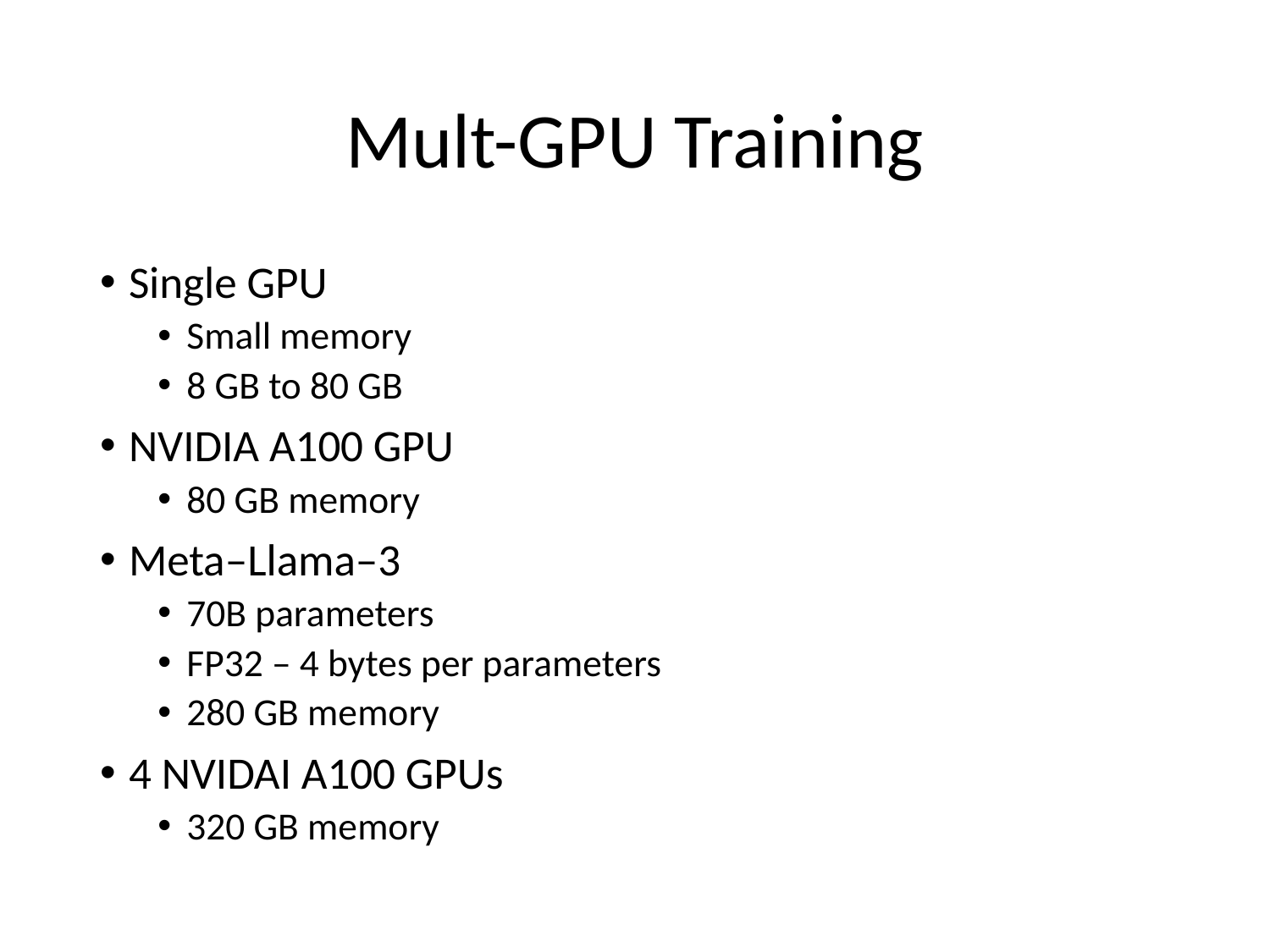

# Mult-GPU Training
Single GPU
Small memory
8 GB to 80 GB
NVIDIA A100 GPU
80 GB memory
Meta–Llama–3
70B parameters
FP32 – 4 bytes per parameters
280 GB memory
4 NVIDAI A100 GPUs
320 GB memory